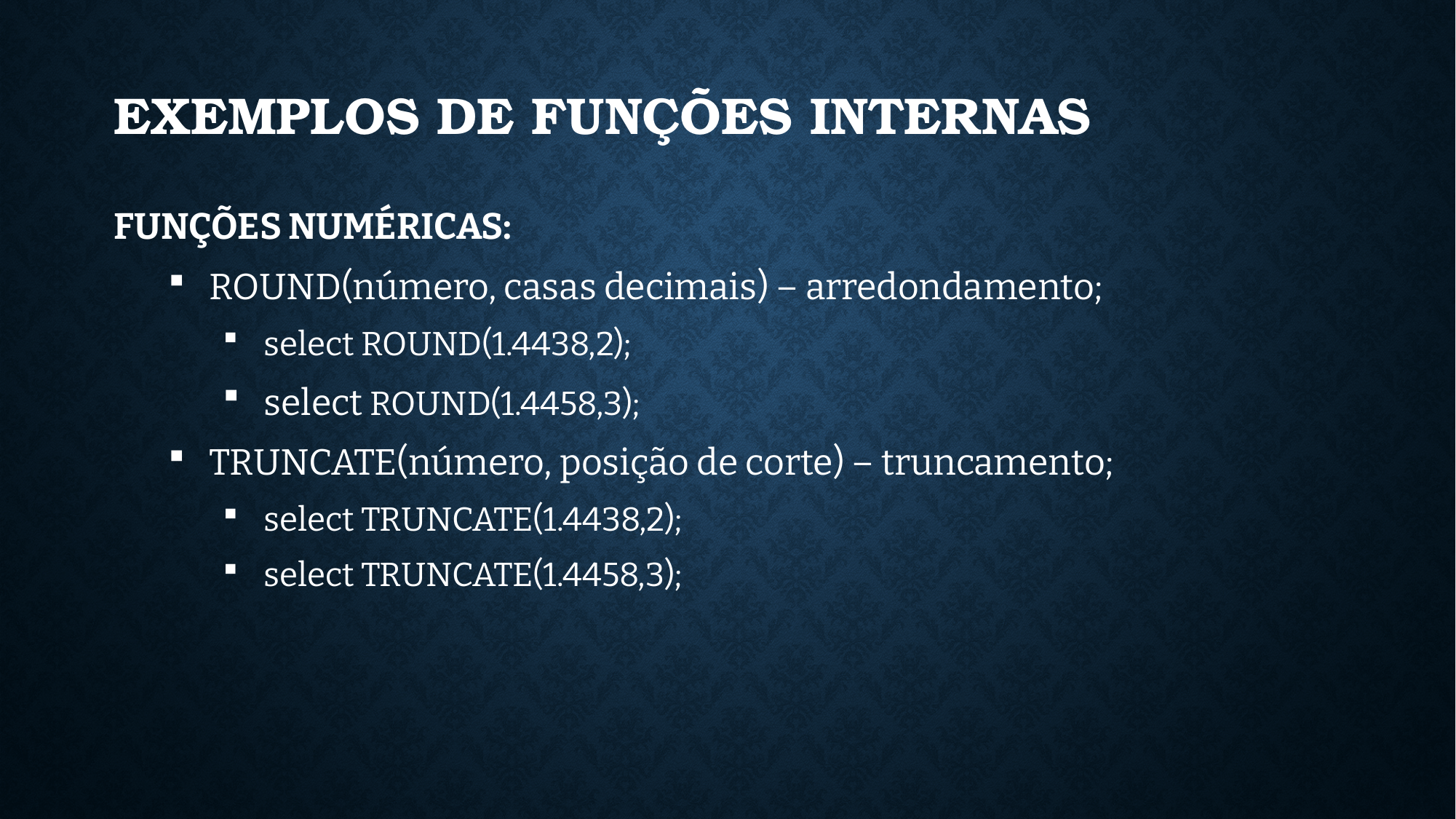

# Exemplos de funções internas
FUNÇÕES NUMÉRICAS:
ROUND(número, casas decimais) – arredondamento;
select ROUND(1.4438,2);
select ROUND(1.4458,3);
TRUNCATE(número, posição de corte) – truncamento;
select TRUNCATE(1.4438,2);
select TRUNCATE(1.4458,3);